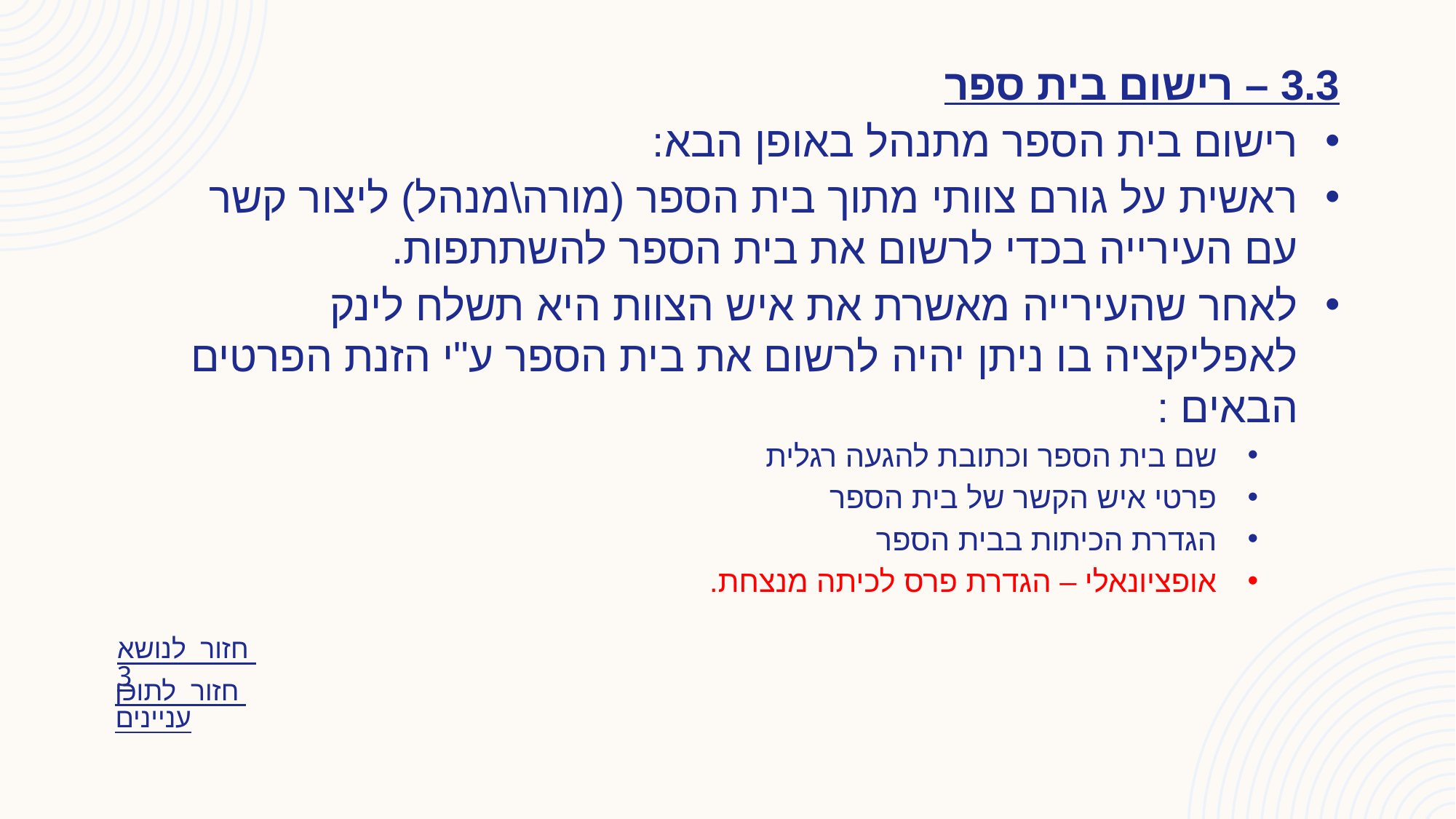

3.3 – רישום בית ספר
רישום בית הספר מתנהל באופן הבא:
ראשית על גורם צוותי מתוך בית הספר (מורה\מנהל) ליצור קשר עם העירייה בכדי לרשום את בית הספר להשתתפות.
לאחר שהעירייה מאשרת את איש הצוות היא תשלח לינק לאפליקציה בו ניתן יהיה לרשום את בית הספר ע"י הזנת הפרטים הבאים :
שם בית הספר וכתובת להגעה רגלית
פרטי איש הקשר של בית הספר
הגדרת הכיתות בבית הספר
אופציונאלי – הגדרת פרס לכיתה מנצחת.
חזור לנושא 3
חזור לתוכן עניינים